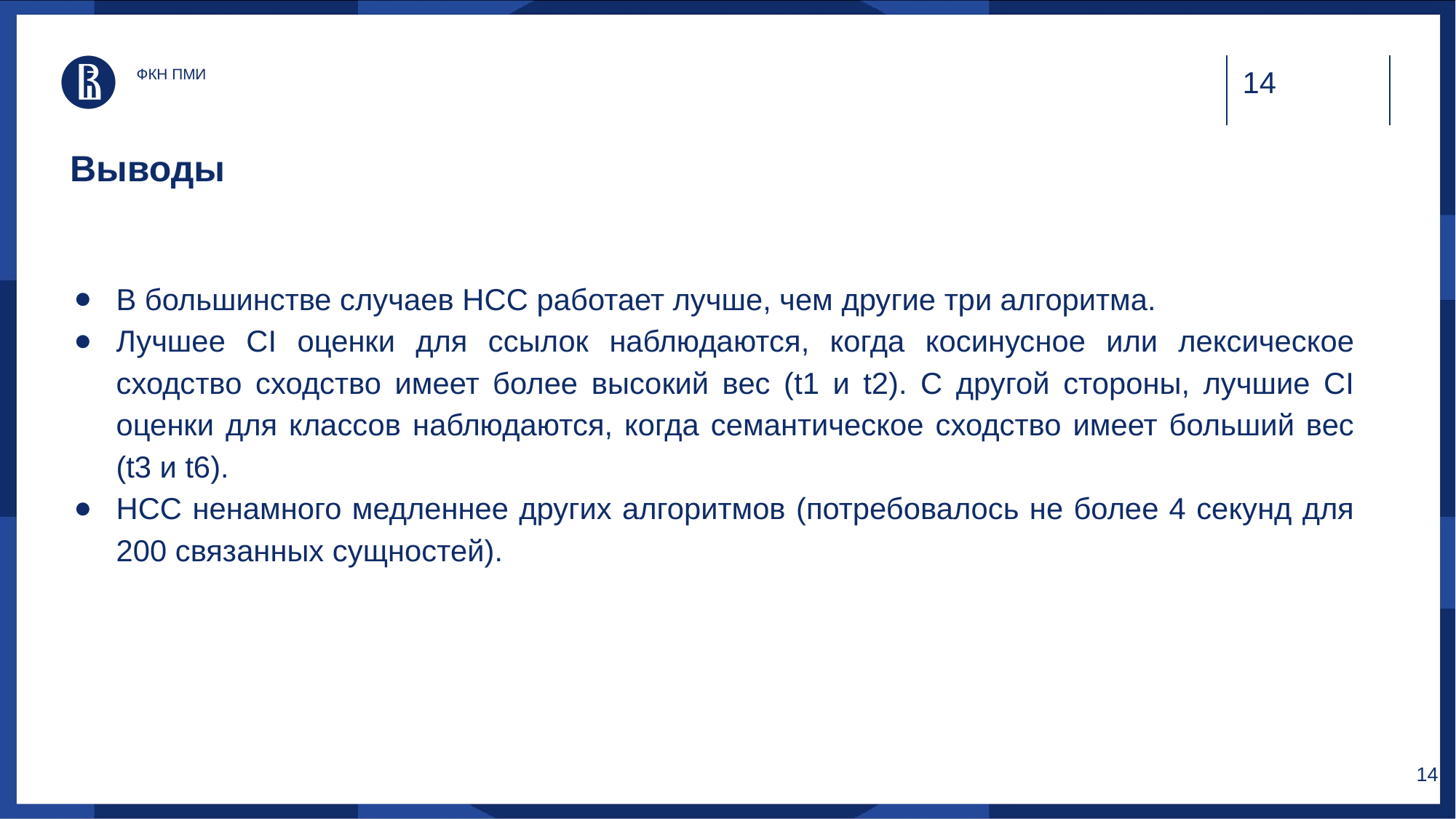

ФКН ПМИ
# Выводы

В большинстве случаев HCC работает лучше, чем другие три алгоритма.
Лучшее CI оценки для ссылок наблюдаются, когда косинусное или лексическое сходство сходство имеет более высокий вес (t1 и t2). С другой стороны, лучшие CI оценки для классов наблюдаются, когда семантическое сходство имеет больший вес (t3 и t6).
HCC ненамного медленнее других алгоритмов (потребовалось не более 4 секунд для 200 связанных сущностей).

14